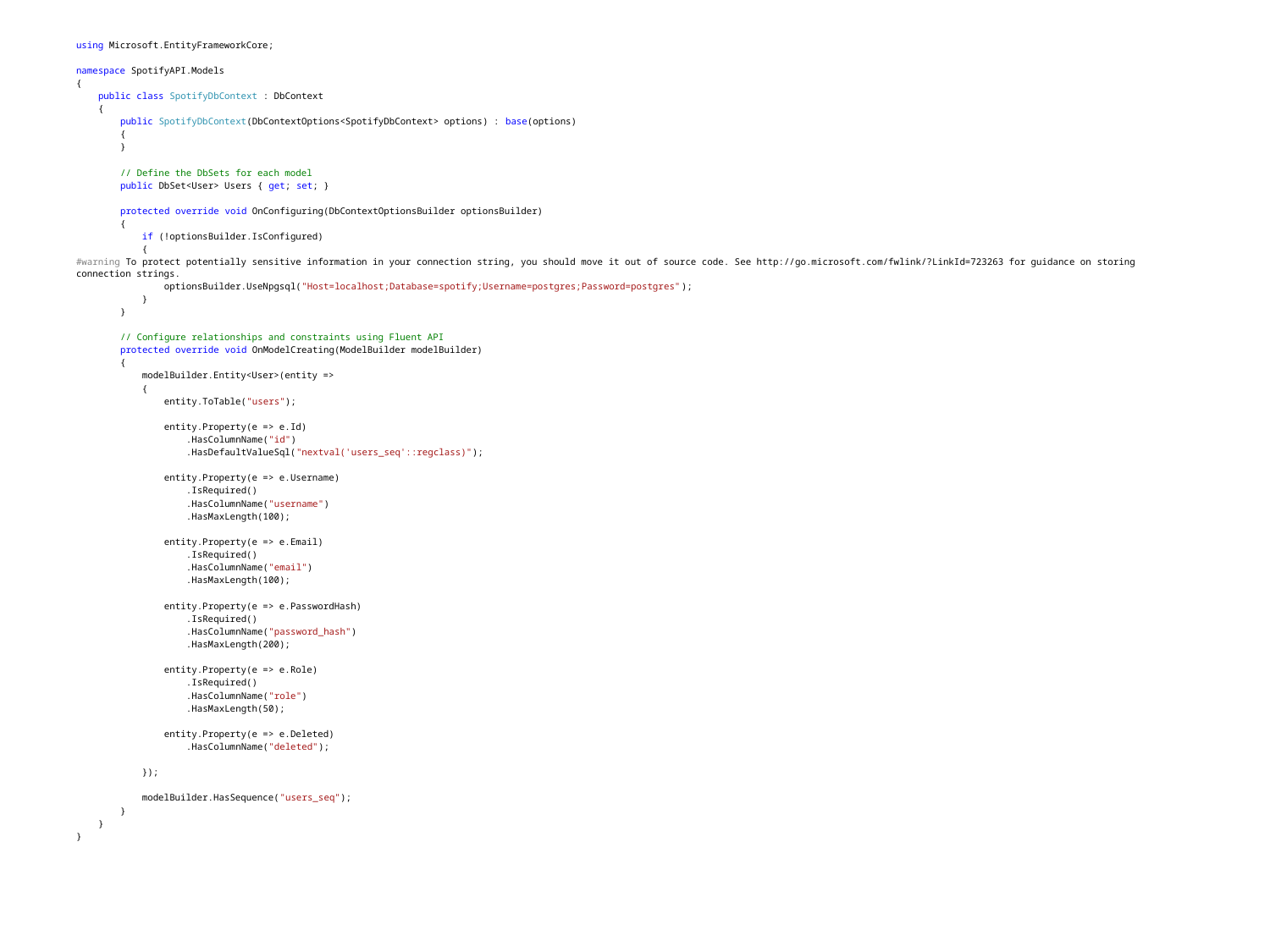

using Microsoft.EntityFrameworkCore;

namespace SpotifyAPI.Models
{
    public class SpotifyDbContext : DbContext
    {
        public SpotifyDbContext(DbContextOptions<SpotifyDbContext> options) : base(options)
        {
        }

        // Define the DbSets for each model
        public DbSet<User> Users { get; set; }

        protected override void OnConfiguring(DbContextOptionsBuilder optionsBuilder)
        {
            if (!optionsBuilder.IsConfigured)
            {
#warning To protect potentially sensitive information in your connection string, you should move it out of source code. See http://go.microsoft.com/fwlink/?LinkId=723263 for guidance on storing connection strings.
                optionsBuilder.UseNpgsql("Host=localhost;Database=spotify;Username=postgres;Password=postgres");
            }
        }

        // Configure relationships and constraints using Fluent API
        protected override void OnModelCreating(ModelBuilder modelBuilder)
        {
            modelBuilder.Entity<User>(entity =>
            {
                entity.ToTable("users");

                entity.Property(e => e.Id)
                    .HasColumnName("id")
                    .HasDefaultValueSql("nextval('users_seq'::regclass)");

                entity.Property(e => e.Username)
                    .IsRequired()
                    .HasColumnName("username")
                    .HasMaxLength(100);

                entity.Property(e => e.Email)
                    .IsRequired()
                    .HasColumnName("email")
                    .HasMaxLength(100);

                entity.Property(e => e.PasswordHash)
                    .IsRequired()
                    .HasColumnName("password_hash")
                    .HasMaxLength(200);

                entity.Property(e => e.Role)
                    .IsRequired()
                    .HasColumnName("role")
                    .HasMaxLength(50);

                entity.Property(e => e.Deleted)
                    .HasColumnName("deleted");

            });

            modelBuilder.HasSequence("users_seq");
        }
    }
}